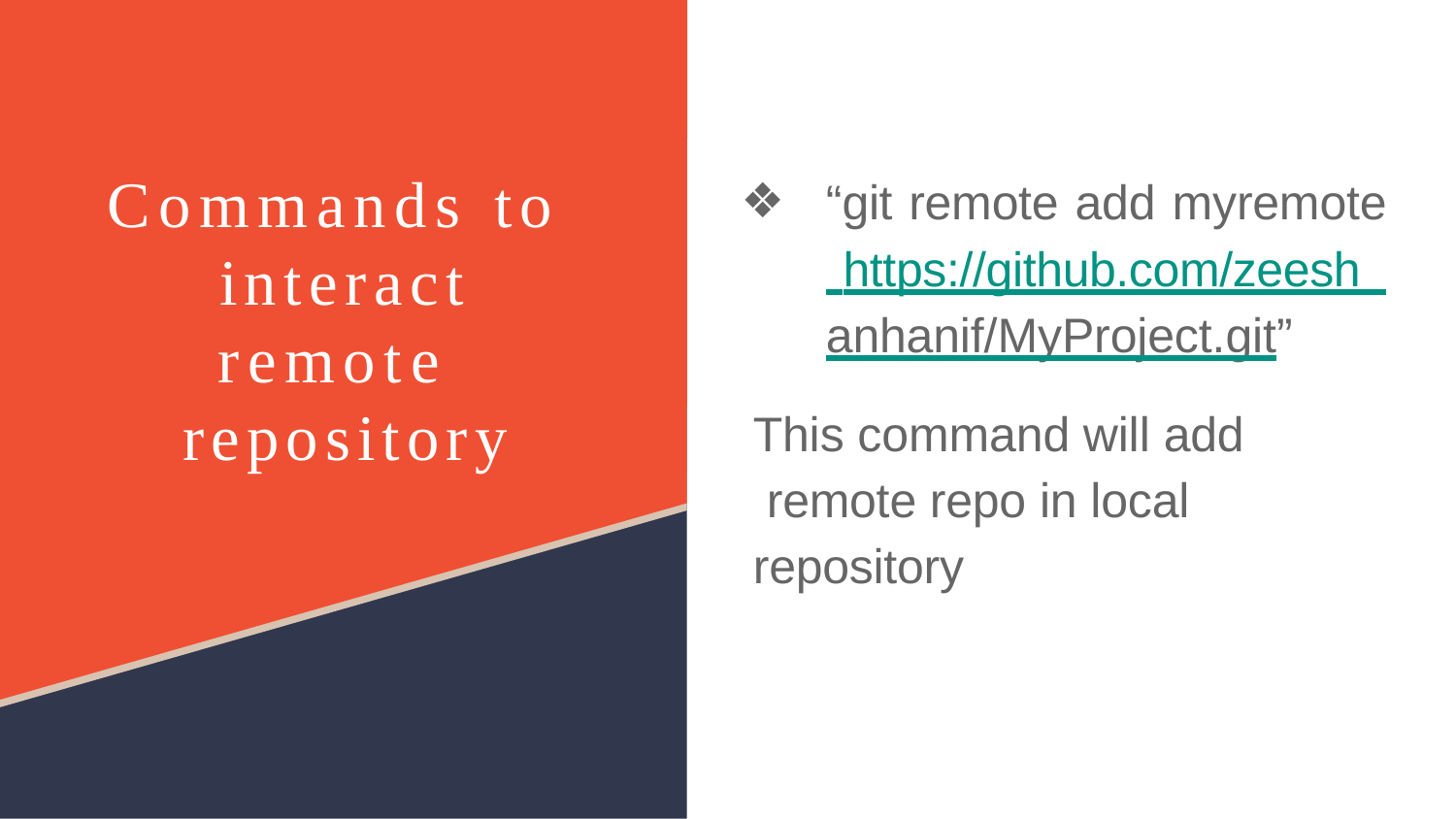

# Commands to  interact remote  repository
“git remote add myremote  https://github.com/zeesh  anhanif/MyProject.git”
This command will add  remote repo in local  repository